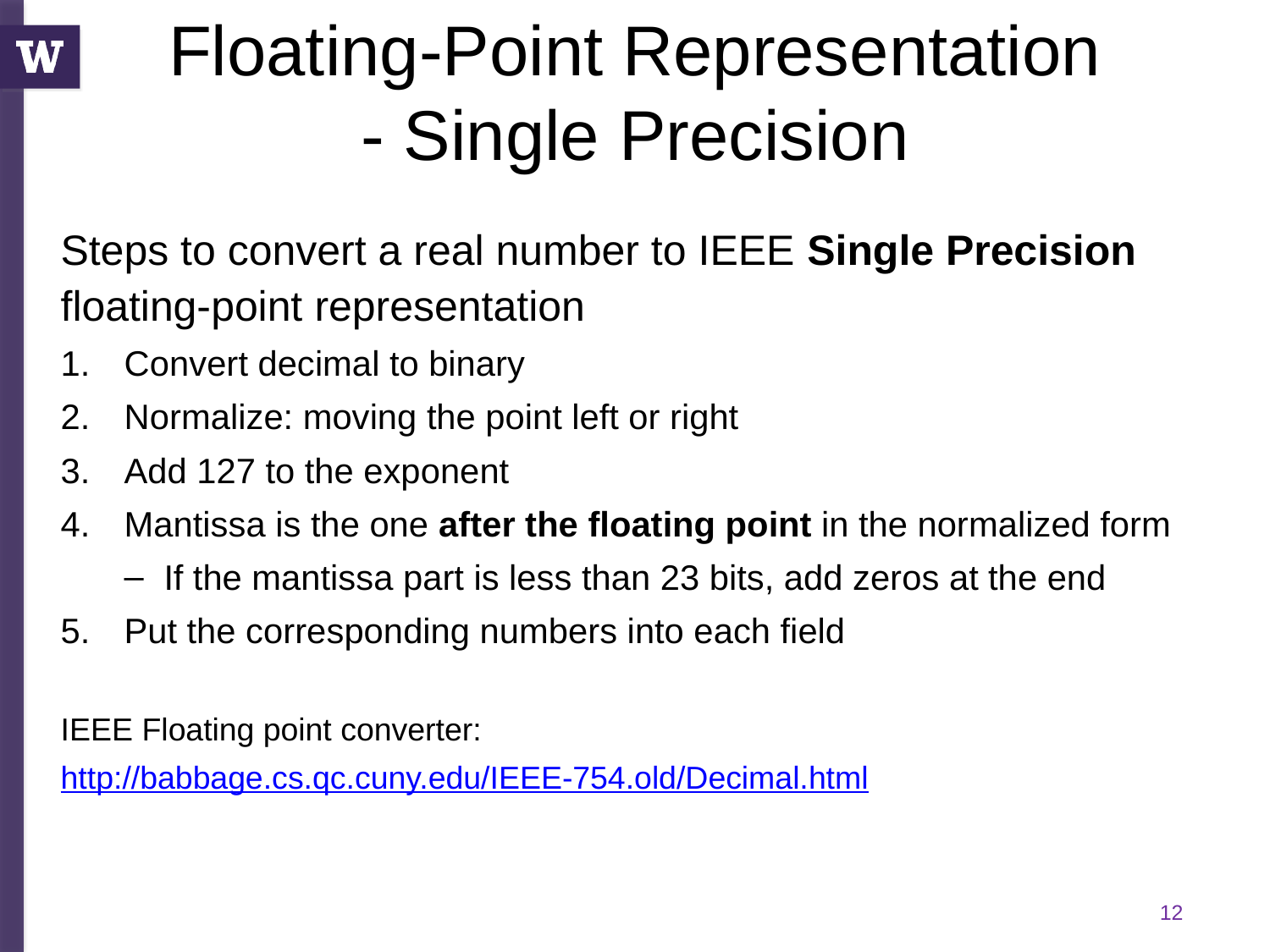

Floating-Point Representation
- Single Precision
Steps to convert a real number to IEEE Single Precision floating-point representation
Convert decimal to binary
Normalize: moving the point left or right
Add 127 to the exponent
Mantissa is the one after the floating point in the normalized form
If the mantissa part is less than 23 bits, add zeros at the end
Put the corresponding numbers into each field

IEEE Floating point converter:
http://babbage.cs.qc.cuny.edu/IEEE-754.old/Decimal.html